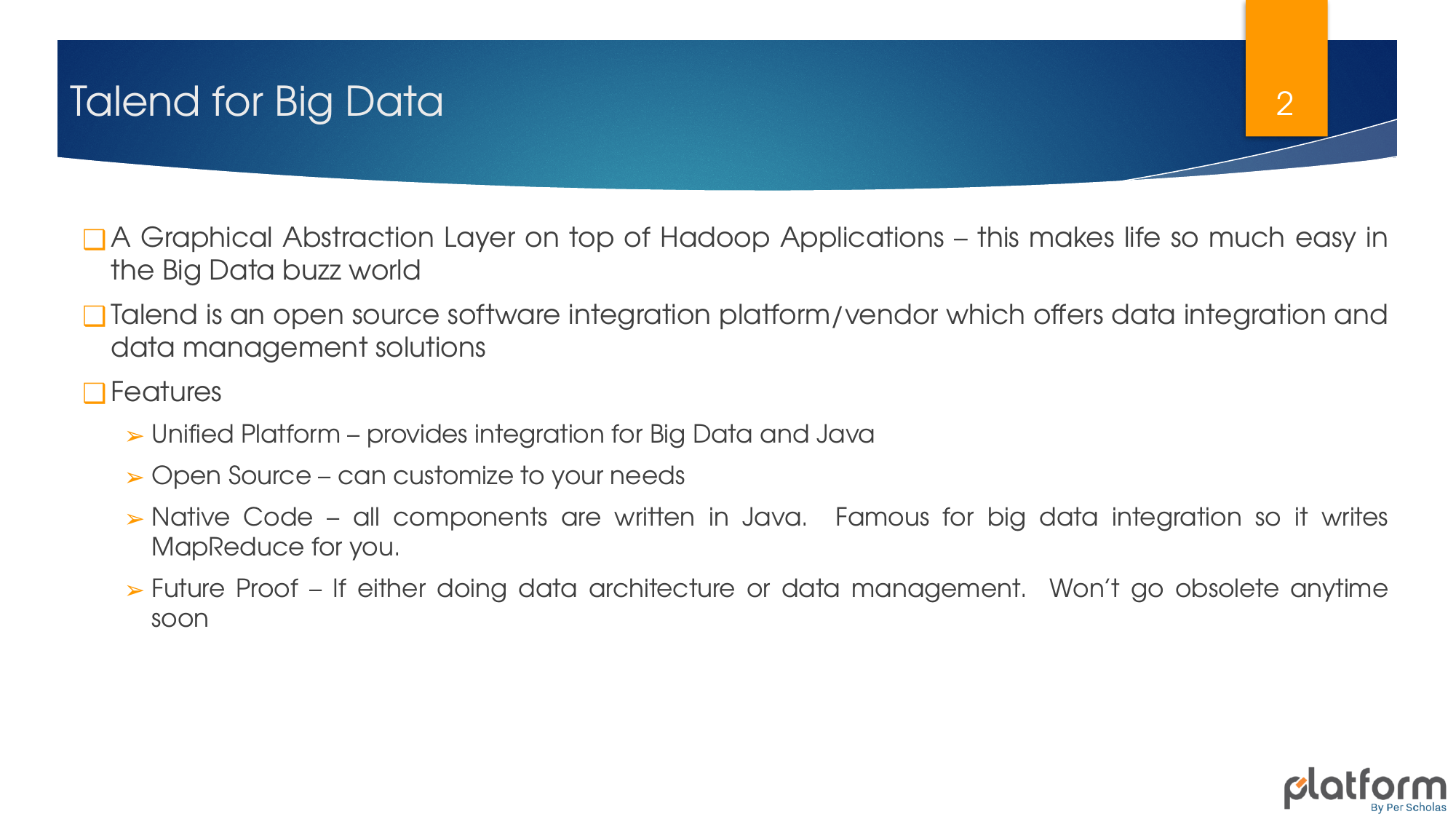

2
# Talend for Big Data
A Graphical Abstraction Layer on top of Hadoop Applications – this makes life so much easy in the Big Data buzz world
Talend is an open source software integration platform/vendor which offers data integration and data management solutions
Features
Unified Platform – provides integration for Big Data and Java
Open Source – can customize to your needs
Native Code – all components are written in Java.  Famous for big data integration so it writes MapReduce for you.
Future Proof – If either doing data architecture or data management.  Won’t go obsolete anytime soon